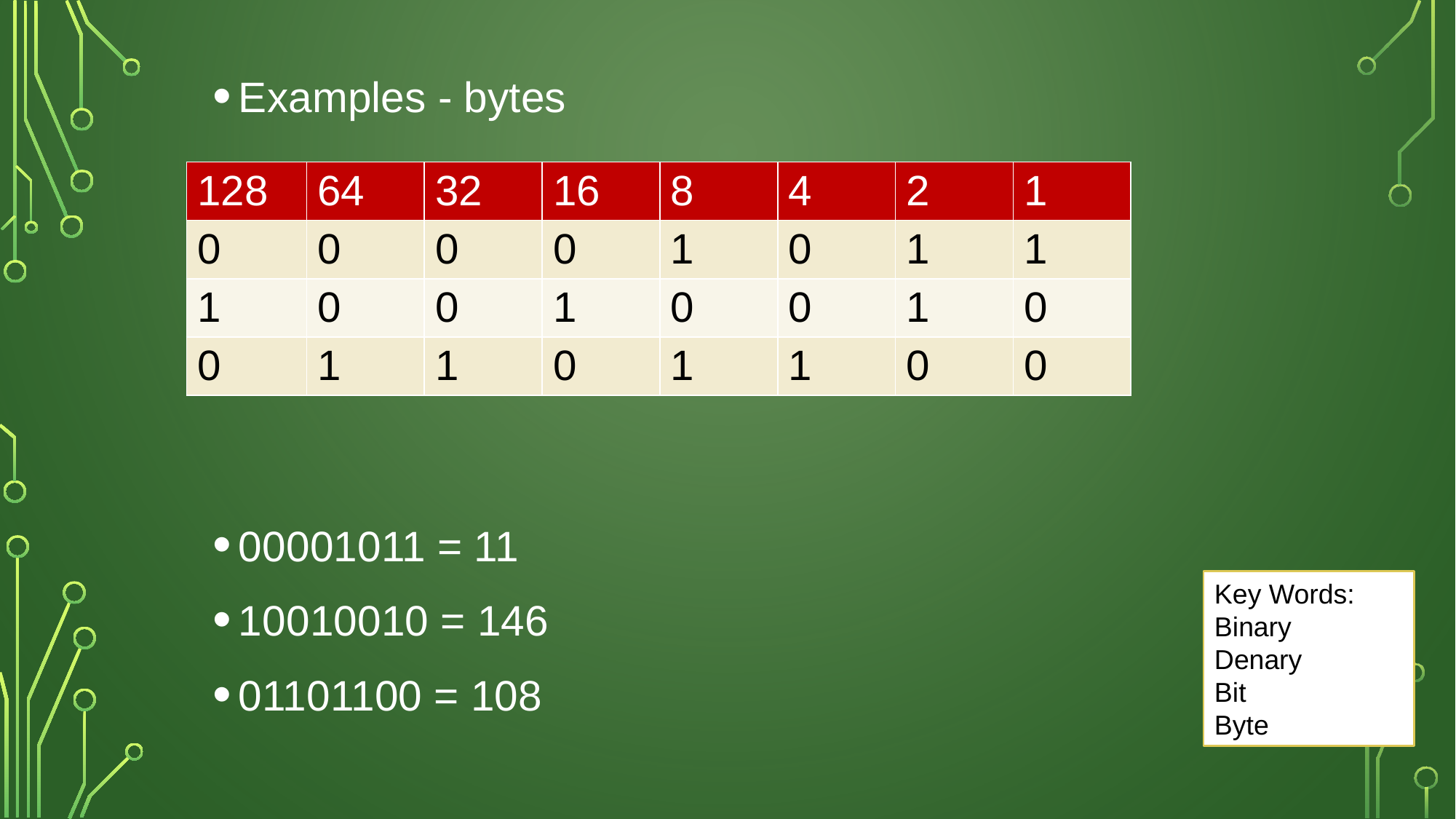

Examples - bytes

00001011 = 11
10010010 = 146
01101100 = 108
| 128 | 64 | 32 | 16 | 8 | 4 | 2 | 1 |
| --- | --- | --- | --- | --- | --- | --- | --- |
| 0 | 0 | 0 | 0 | 1 | 0 | 1 | 1 |
| 1 | 0 | 0 | 1 | 0 | 0 | 1 | 0 |
| 0 | 1 | 1 | 0 | 1 | 1 | 0 | 0 |
Key Words: Binary
Denary
Bit
Byte